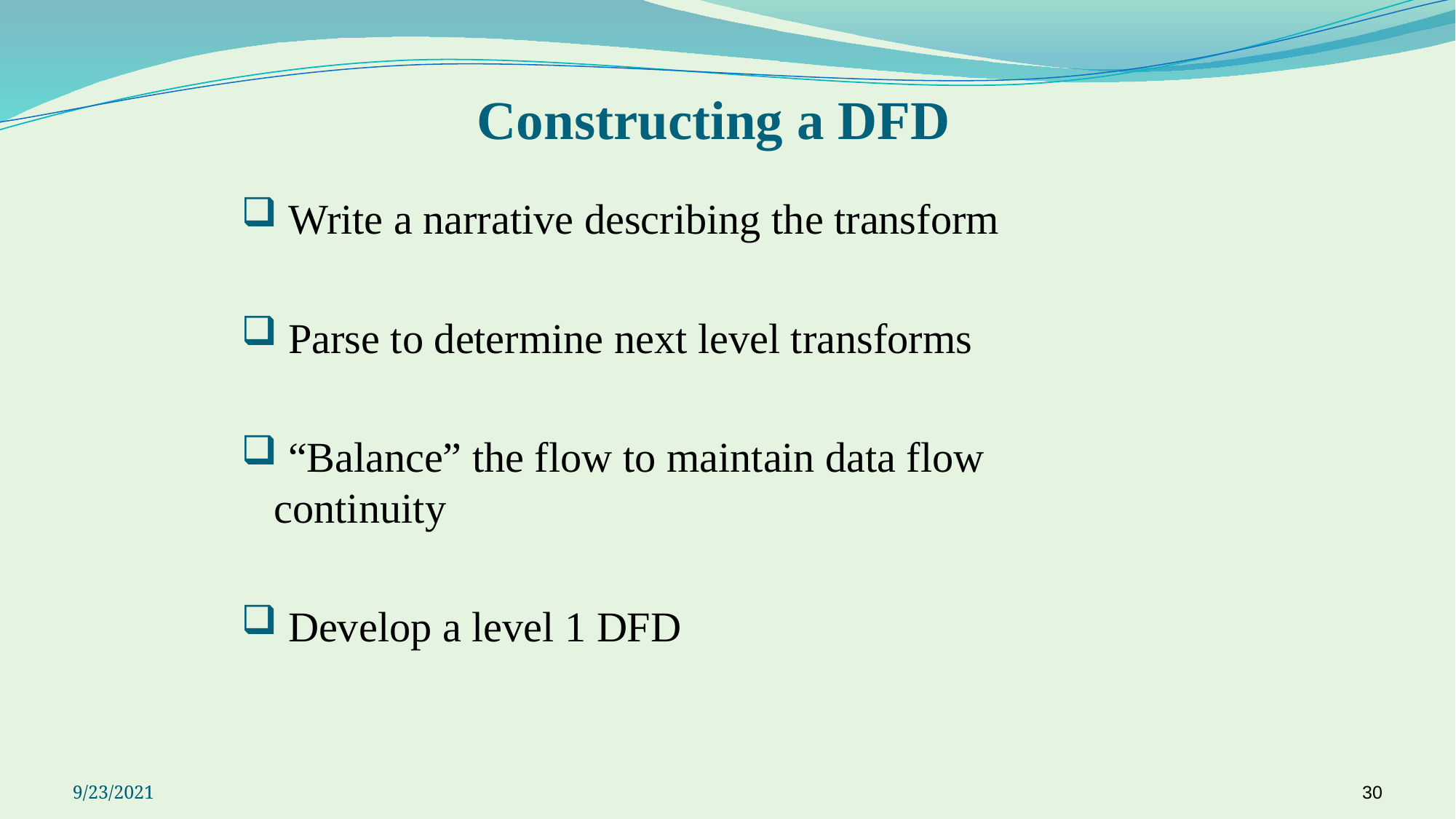

# Constructing a DFD
 Write a narrative describing the transform

 Parse to determine next level transforms

 “Balance” the flow to maintain data flow continuity

 Develop a level 1 DFD
9/23/2021
30